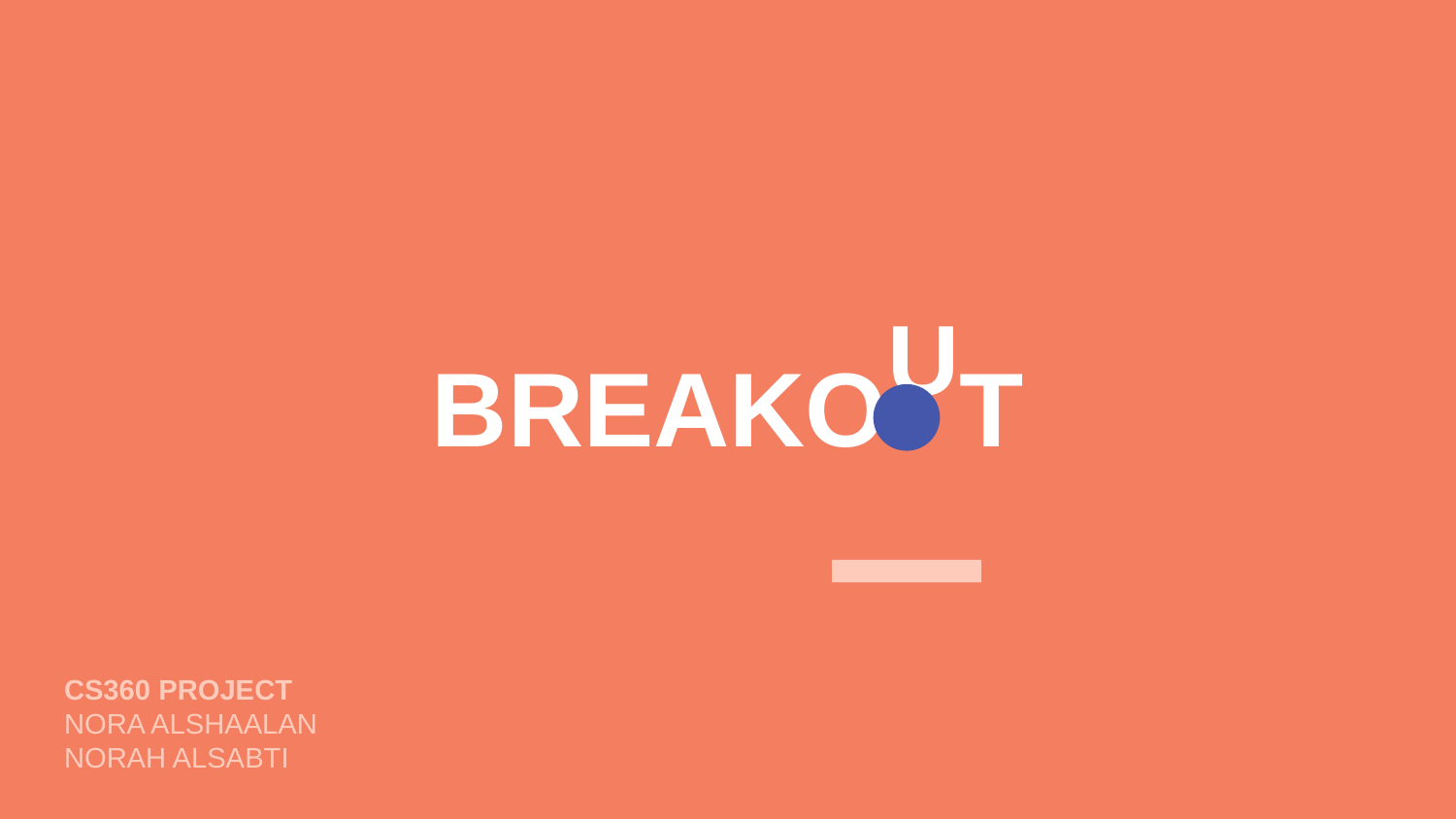

# BREAKOUT

CS360 PROJECT
NORA ALSHAALAN
NORAH ALSABTI